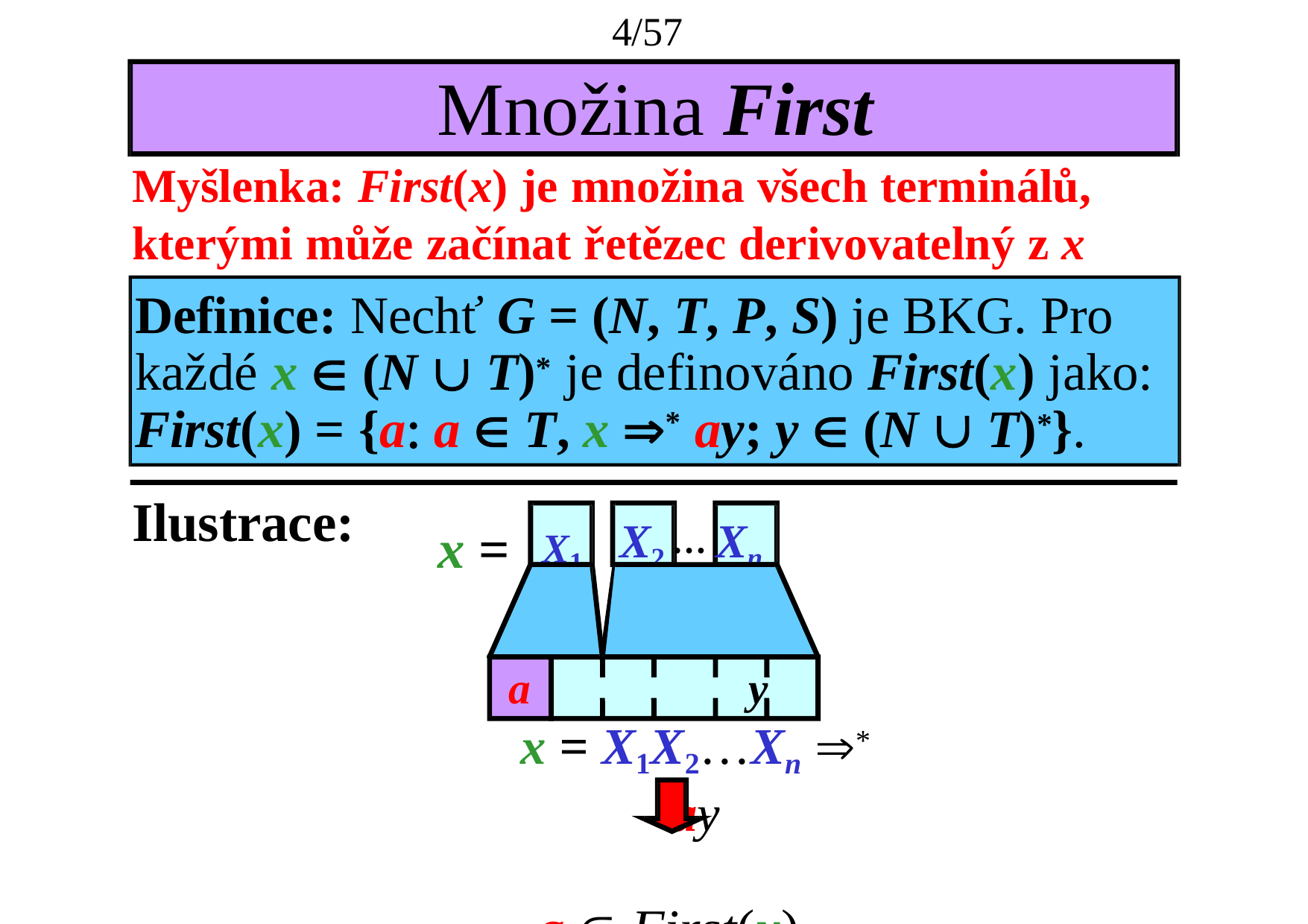

4/57
# Množina First

Myšlenka: First(x) je množina všech terminálů, kterými může začínat řetězec derivovatelný z x
Definice: Nechť G = (N, T, P, S) je BKG. Pro každé x ∈ (N ∪ T)* je definováno First(x) jako: First(x) = {a: a ∈ T, x ⇒* ay; y ∈ (N ∪ T)*}.

Ilustrace:
x =	X1
X2 … Xn

a	y
x = X1X2…Xn ⇒* ay
a ∈ First(x)